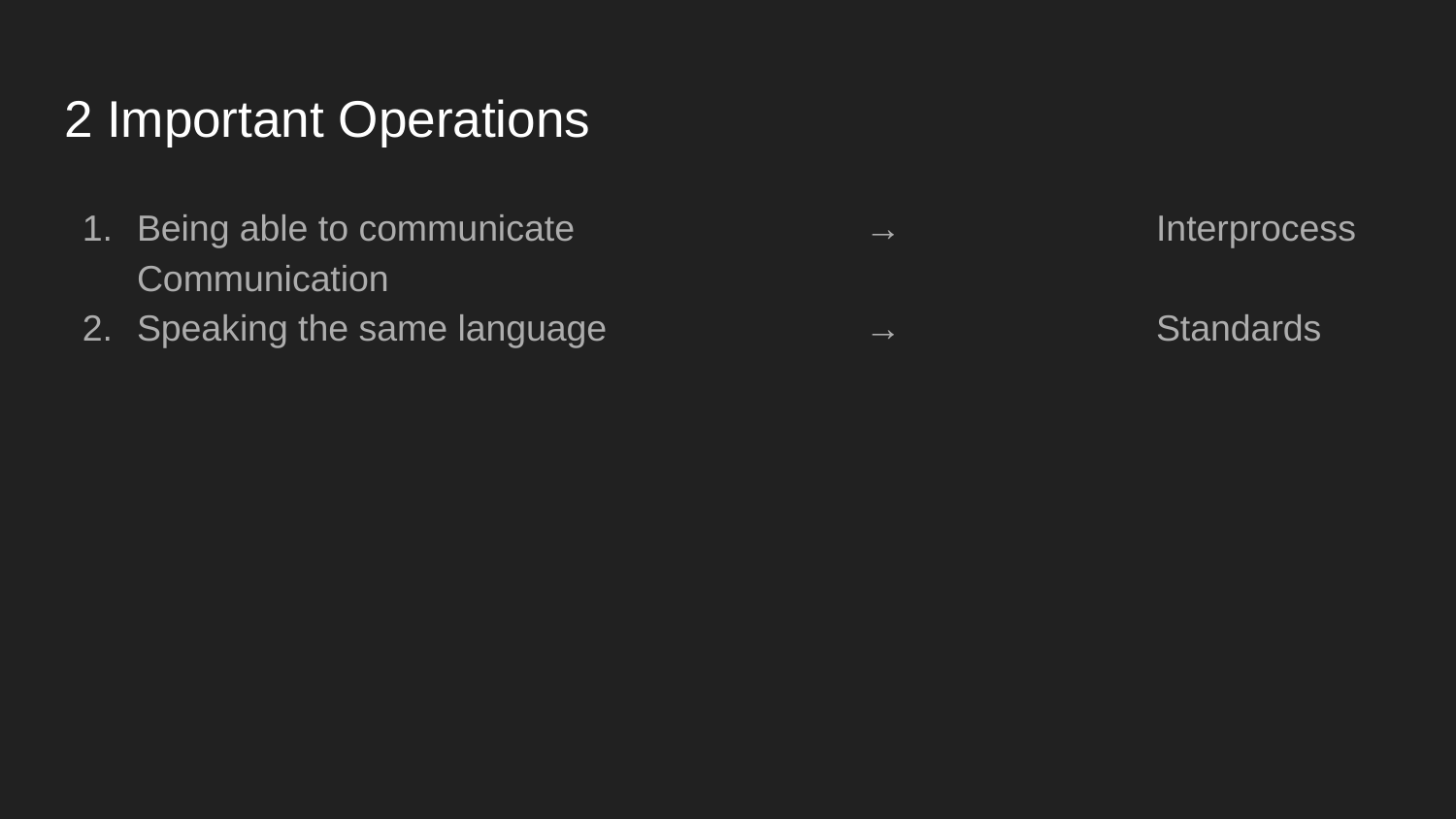

# 2 Important Operations
Being able to communicate		→ 		Interprocess Communication
Speaking the same language		→		Standards